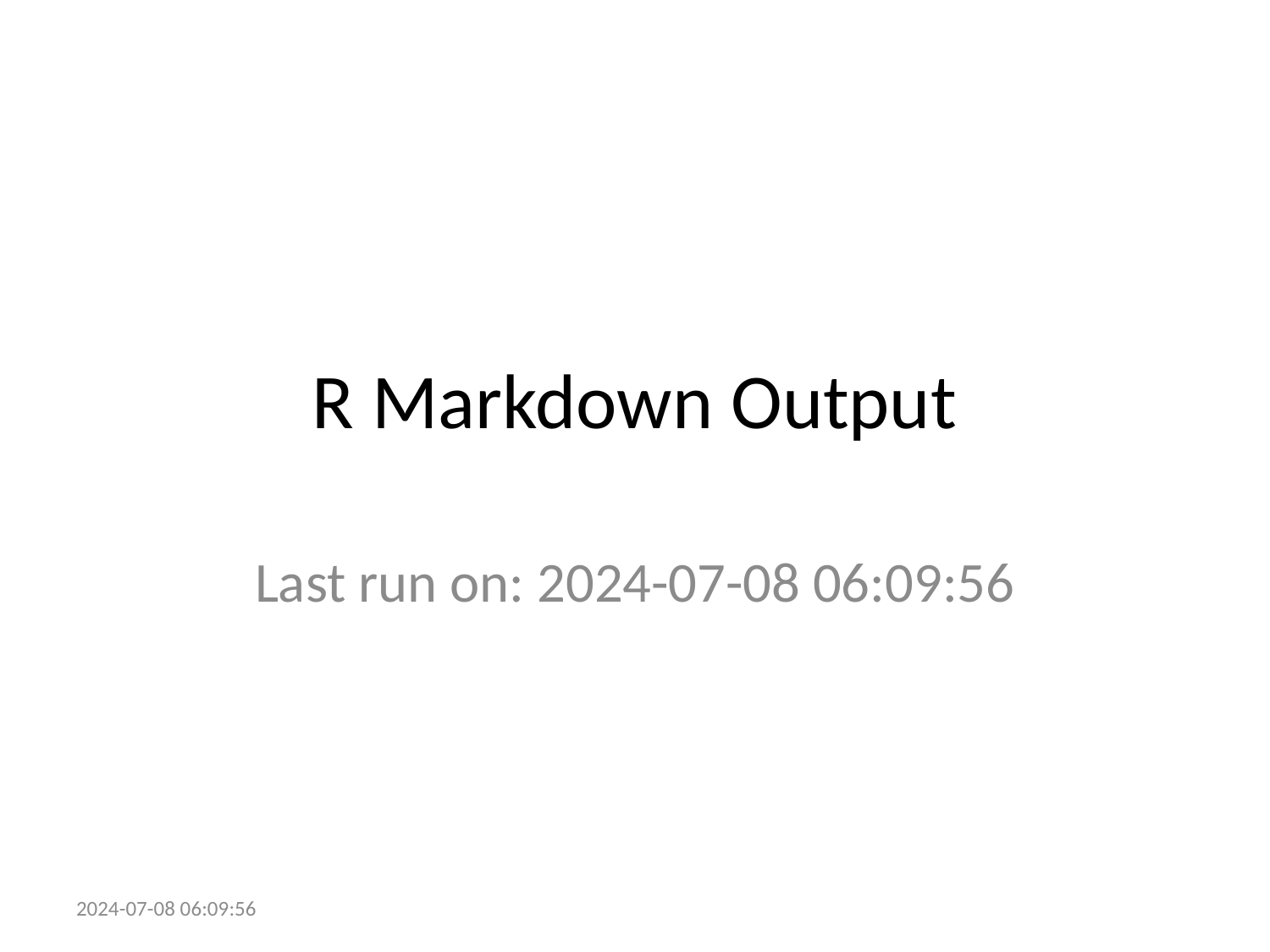

# R Markdown Output
Last run on: 2024-07-08 06:09:56
2024-07-08 06:09:56